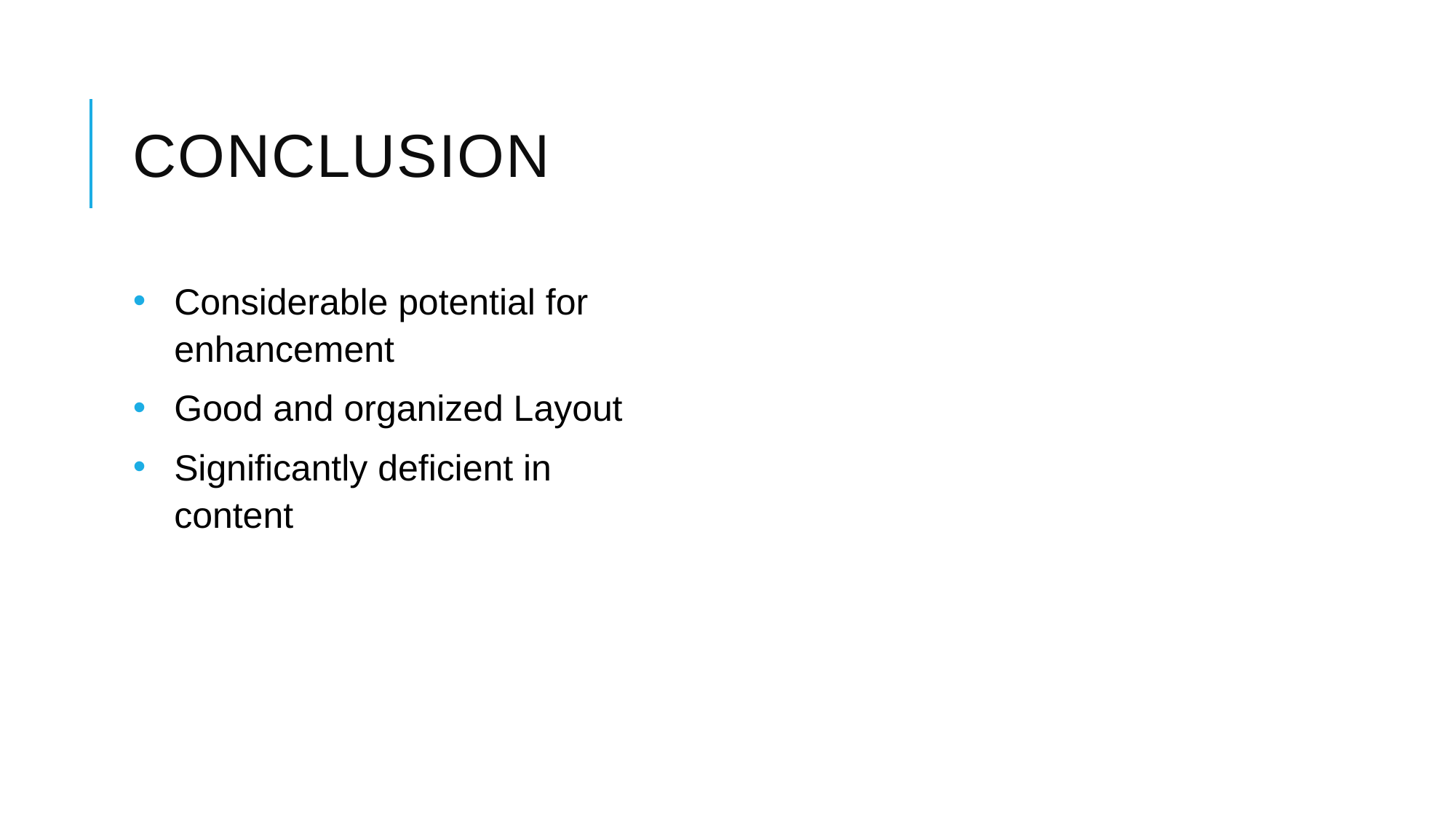

# Conclusion
Considerable potential for enhancement
Good and organized Layout
Significantly deficient in content